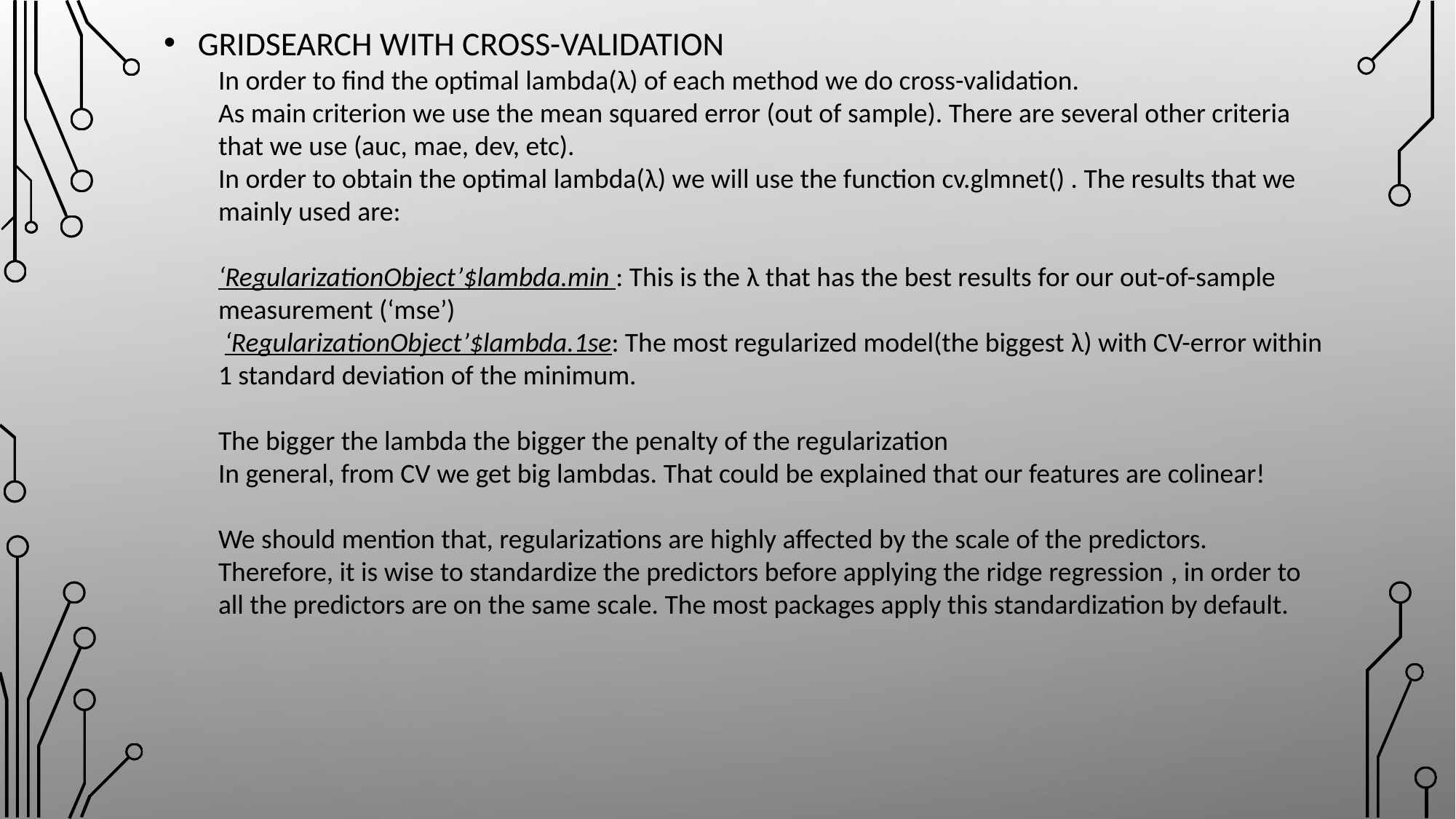

GRIDSEARCH WITH CROSS-VALIDATION
In order to find the optimal lambda(λ) of each method we do cross-validation.
As main criterion we use the mean squared error (out of sample). There are several other criteria that we use (auc, mae, dev, etc).
In order to obtain the optimal lambda(λ) we will use the function cv.glmnet() . The results that we mainly used are:

‘RegularizationObject’$lambda.min : This is the λ that has the best results for our out-of-sample measurement (‘mse’)
 ‘RegularizationObject’$lambda.1se: The most regularized model(the biggest λ) with CV-error within 1 standard deviation of the minimum.

The bigger the lambda the bigger the penalty of the regularization
In general, from CV we get big lambdas. That could be explained that our features are colinear!

We should mention that, regularizations are highly affected by the scale of the predictors. Therefore, it is wise to standardize the predictors before applying the ridge regression , in order to all the predictors are on the same scale. The most packages apply this standardization by default.